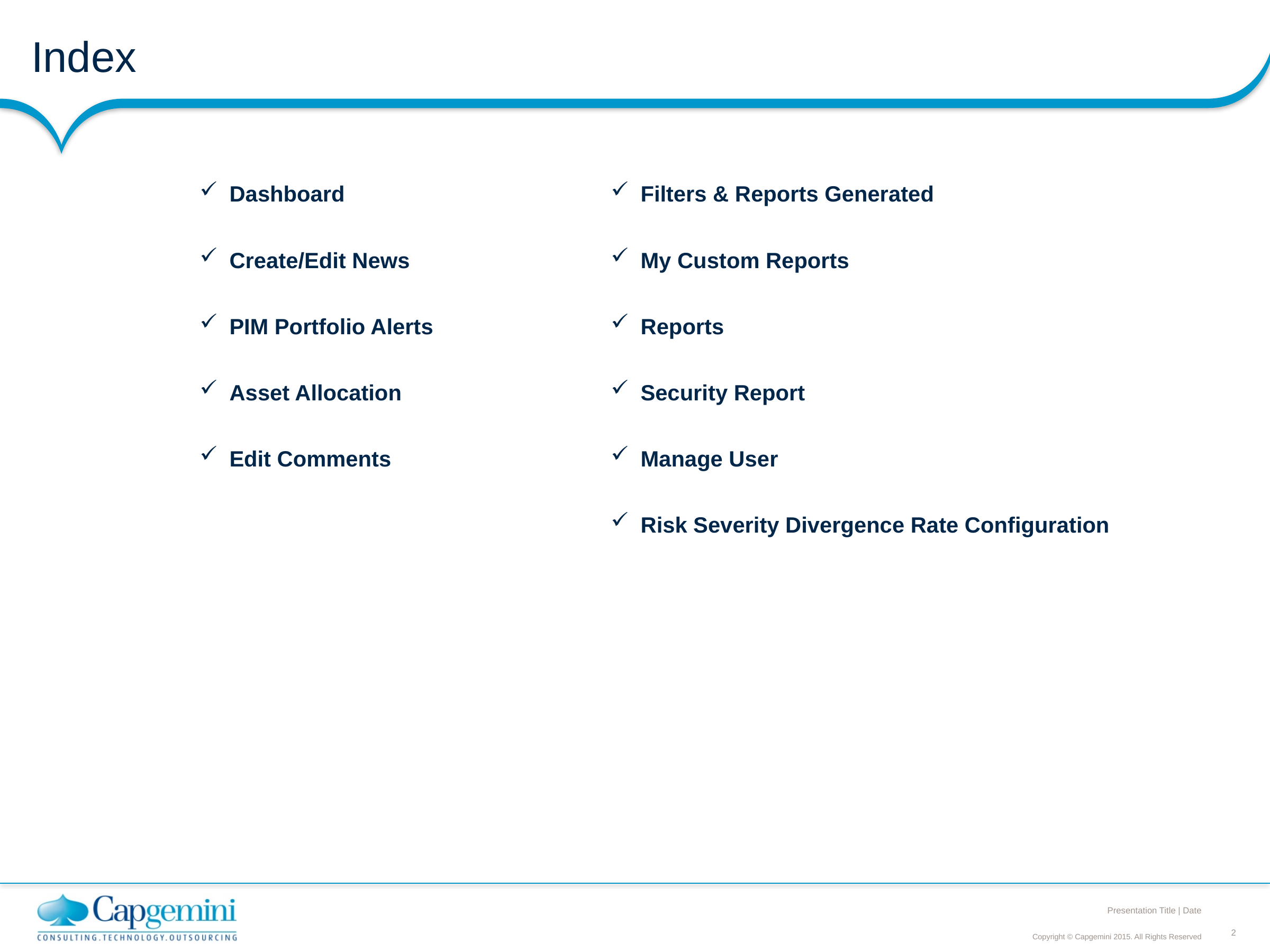

# Index
Dashboard
Create/Edit News
PIM Portfolio Alerts
Asset Allocation
Edit Comments
Filters & Reports Generated
My Custom Reports
Reports
Security Report
Manage User
Risk Severity Divergence Rate Configuration